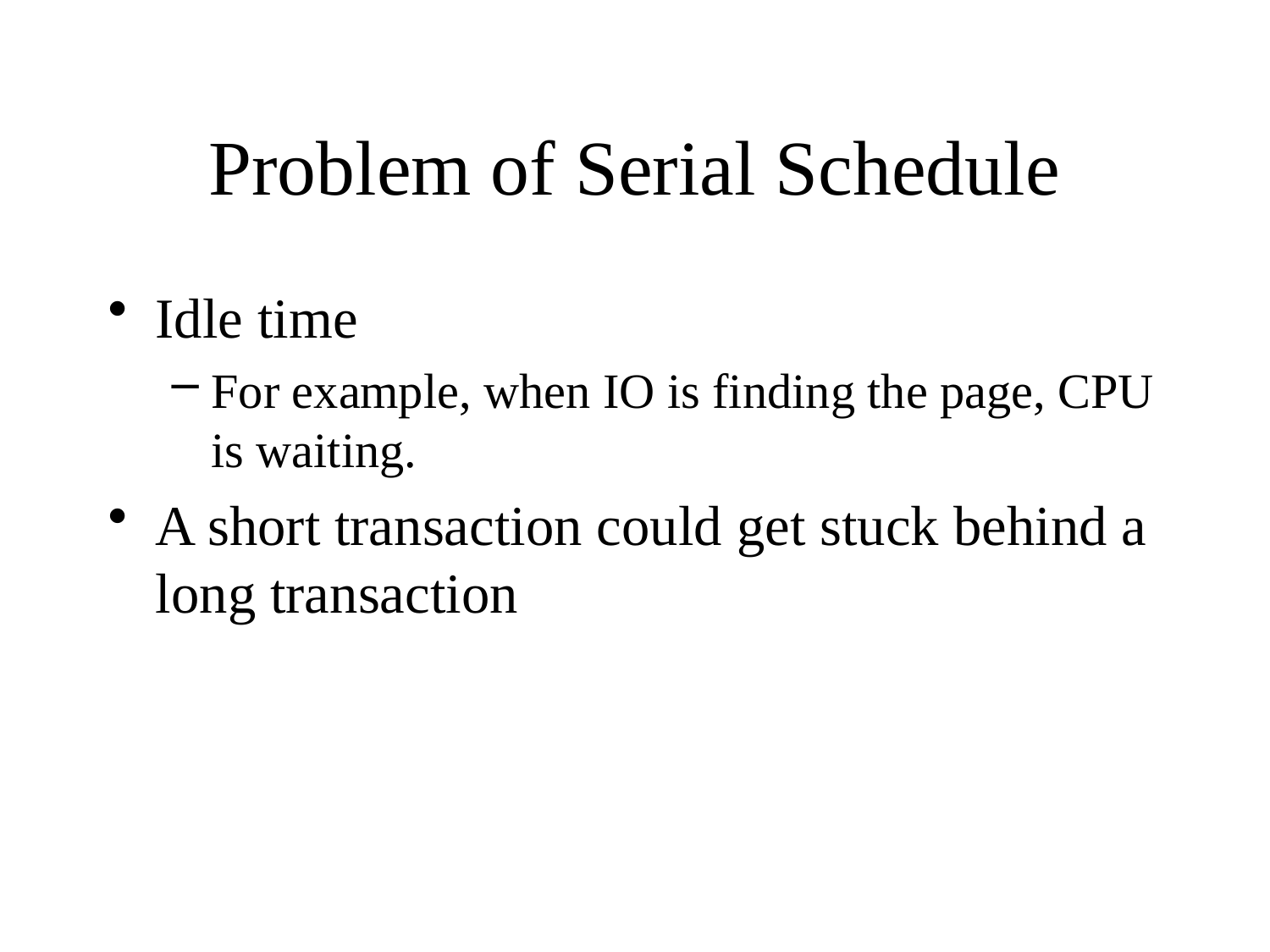

# Problem of Serial Schedule
Idle time
For example, when IO is finding the page, CPU is waiting.
A short transaction could get stuck behind a long transaction